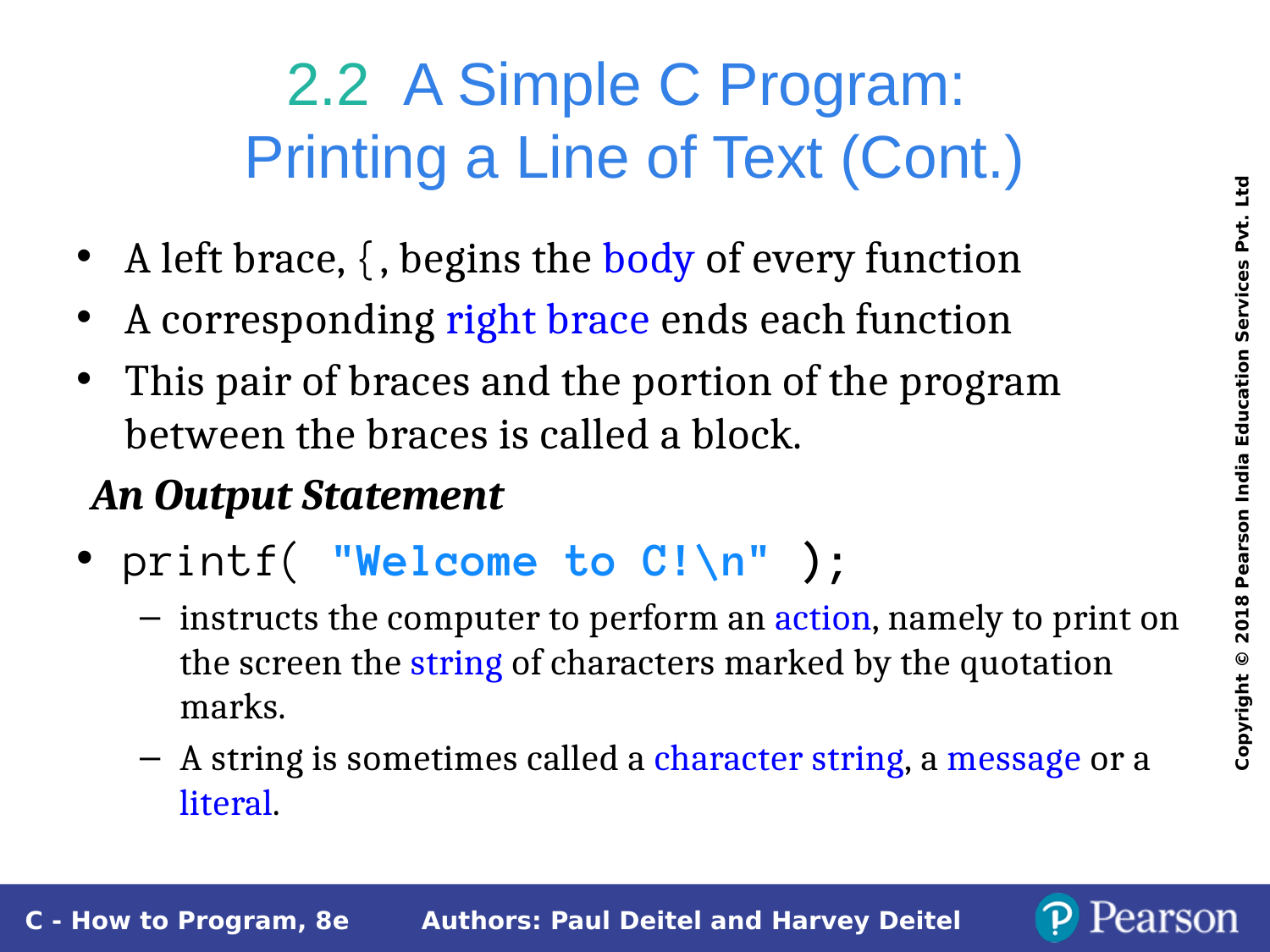

# 2.2  A Simple C Program: Printing a Line of Text (Cont.)
A left brace, {, begins the body of every function
A corresponding right brace ends each function
This pair of braces and the portion of the program between the braces is called a block.
An Output Statement
printf( "Welcome to C!\n" );
instructs the computer to perform an action, namely to print on the screen the string of characters marked by the quotation marks.
A string is sometimes called a character string, a message or a literal.